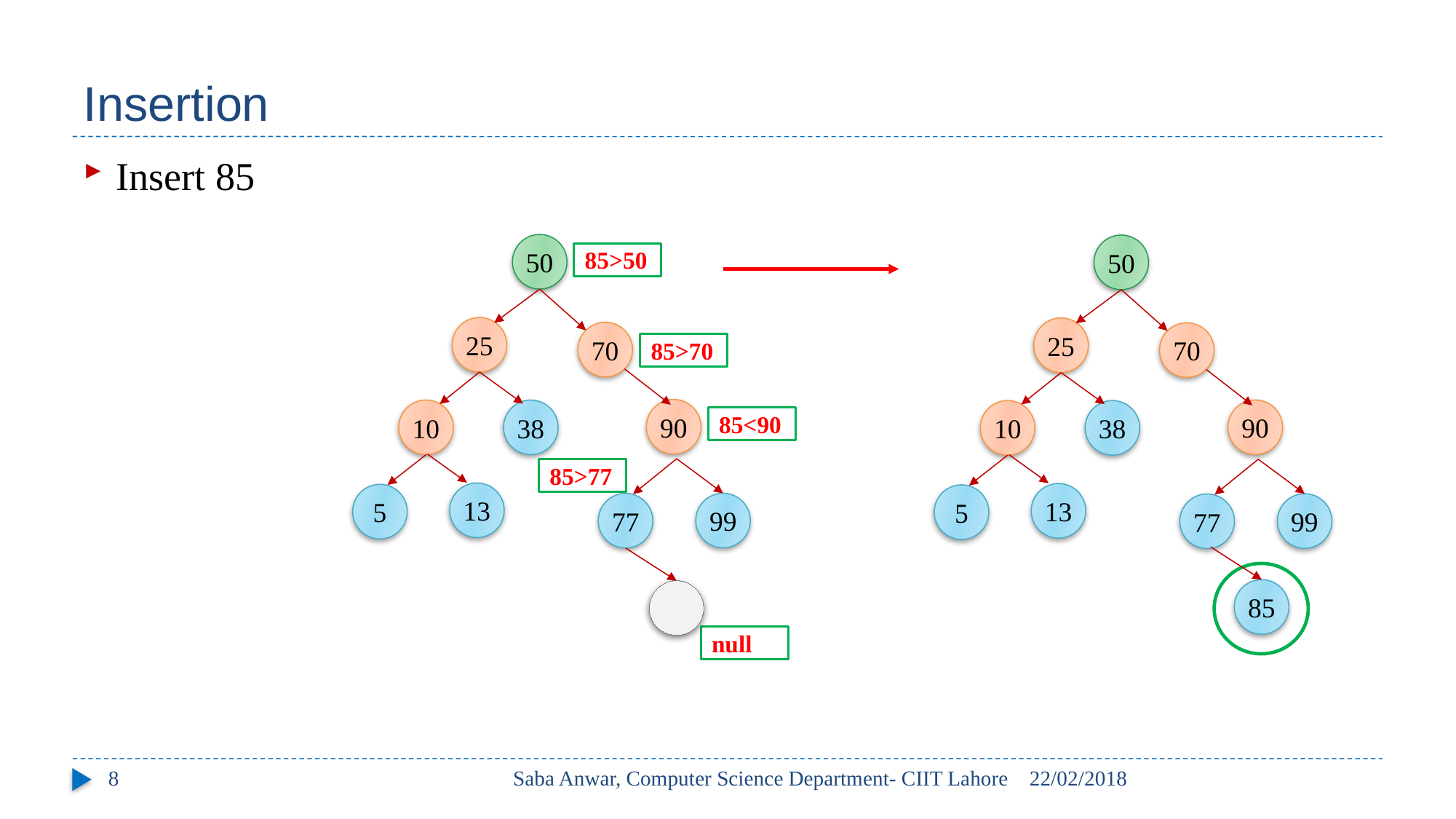

# Insertion
Insert 85

50
50
85>50
25
25
70
70
85>70
90
90
10
38
10
38
85<90
85>77
13
13
5
5
99
77
99
77

85

null
8
Saba Anwar, Computer Science Department- CIIT Lahore
22/02/2018